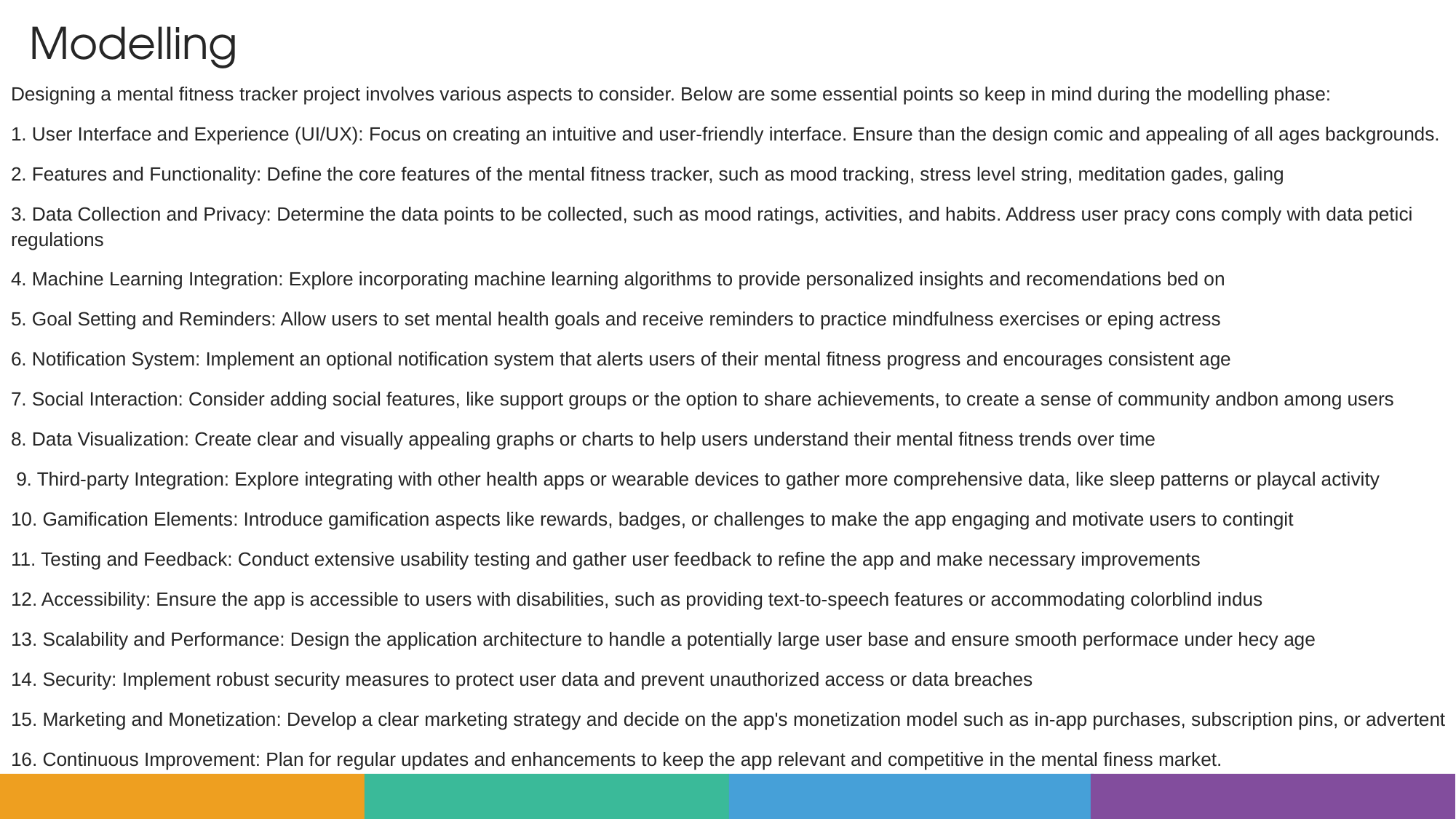

# Modelling
Designing a mental fitness tracker project involves various aspects to consider. Below are some essential points so keep in mind during the modelling phase:
1. User Interface and Experience (UI/UX): Focus on creating an intuitive and user-friendly interface. Ensure than the design comic and appealing of all ages backgrounds.
2. Features and Functionality: Define the core features of the mental fitness tracker, such as mood tracking, stress level string, meditation gades, galing
3. Data Collection and Privacy: Determine the data points to be collected, such as mood ratings, activities, and habits. Address user pracy cons comply with data petici regulations
4. Machine Learning Integration: Explore incorporating machine learning algorithms to provide personalized insights and recomendations bed on
5. Goal Setting and Reminders: Allow users to set mental health goals and receive reminders to practice mindfulness exercises or eping actress
6. Notification System: Implement an optional notification system that alerts users of their mental fitness progress and encourages consistent age
7. Social Interaction: Consider adding social features, like support groups or the option to share achievements, to create a sense of community andbon among users
8. Data Visualization: Create clear and visually appealing graphs or charts to help users understand their mental fitness trends over time
 9. Third-party Integration: Explore integrating with other health apps or wearable devices to gather more comprehensive data, like sleep patterns or playcal activity
10. Gamification Elements: Introduce gamification aspects like rewards, badges, or challenges to make the app engaging and motivate users to contingit
11. Testing and Feedback: Conduct extensive usability testing and gather user feedback to refine the app and make necessary improvements
12. Accessibility: Ensure the app is accessible to users with disabilities, such as providing text-to-speech features or accommodating colorblind indus
13. Scalability and Performance: Design the application architecture to handle a potentially large user base and ensure smooth performace under hecy age
14. Security: Implement robust security measures to protect user data and prevent unauthorized access or data breaches
15. Marketing and Monetization: Develop a clear marketing strategy and decide on the app's monetization model such as in-app purchases, subscription pins, or advertent
16. Continuous Improvement: Plan for regular updates and enhancements to keep the app relevant and competitive in the mental finess market.